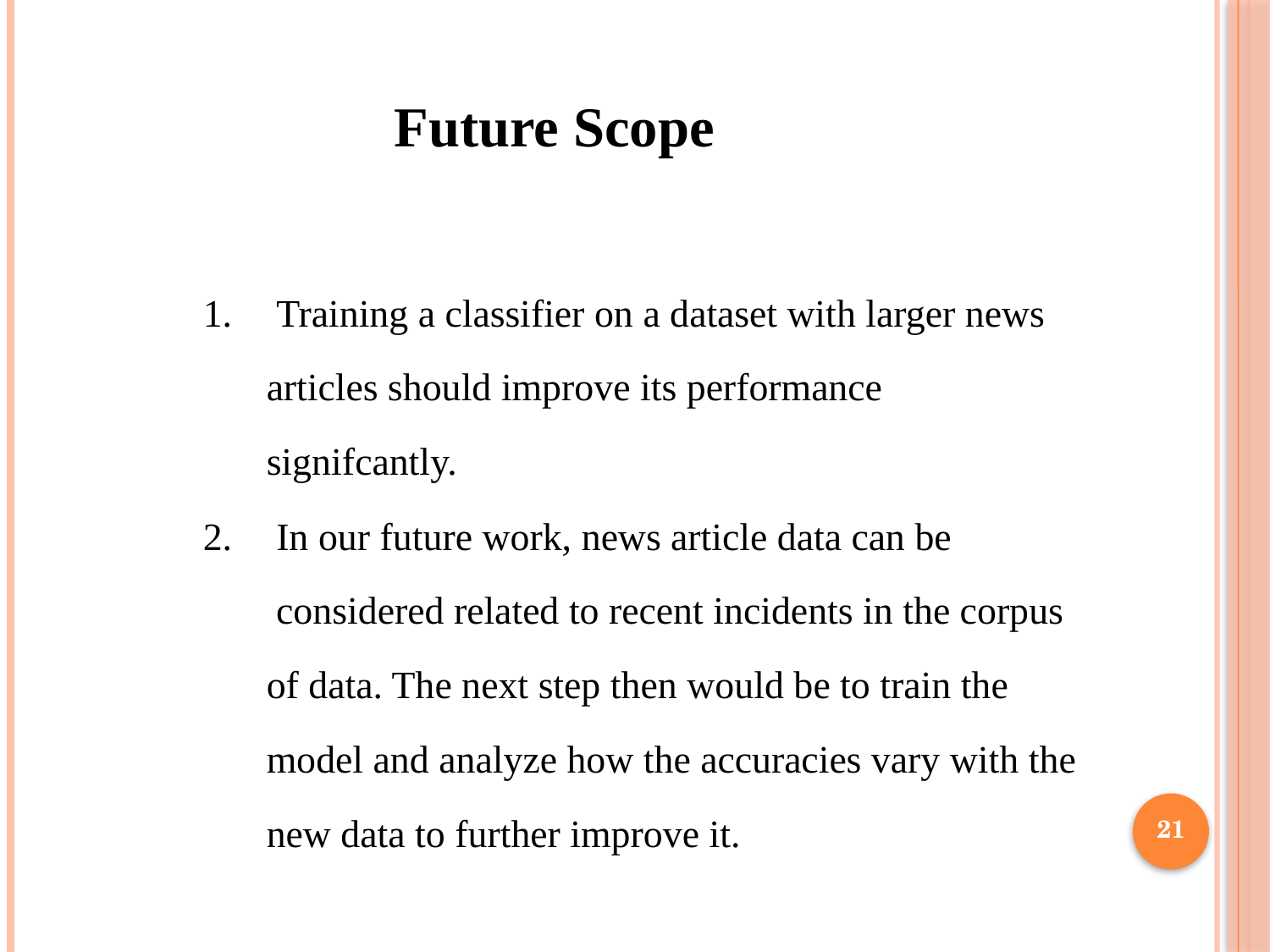

Future Scope
 Training a classifier on a dataset with larger news   articles should improve its performance signifcantly.
 In our future work, news article data can be              considered related to recent incidents in the corpus of data. The next step then would be to train the model and analyze how the accuracies vary with the new data to further improve it.

21